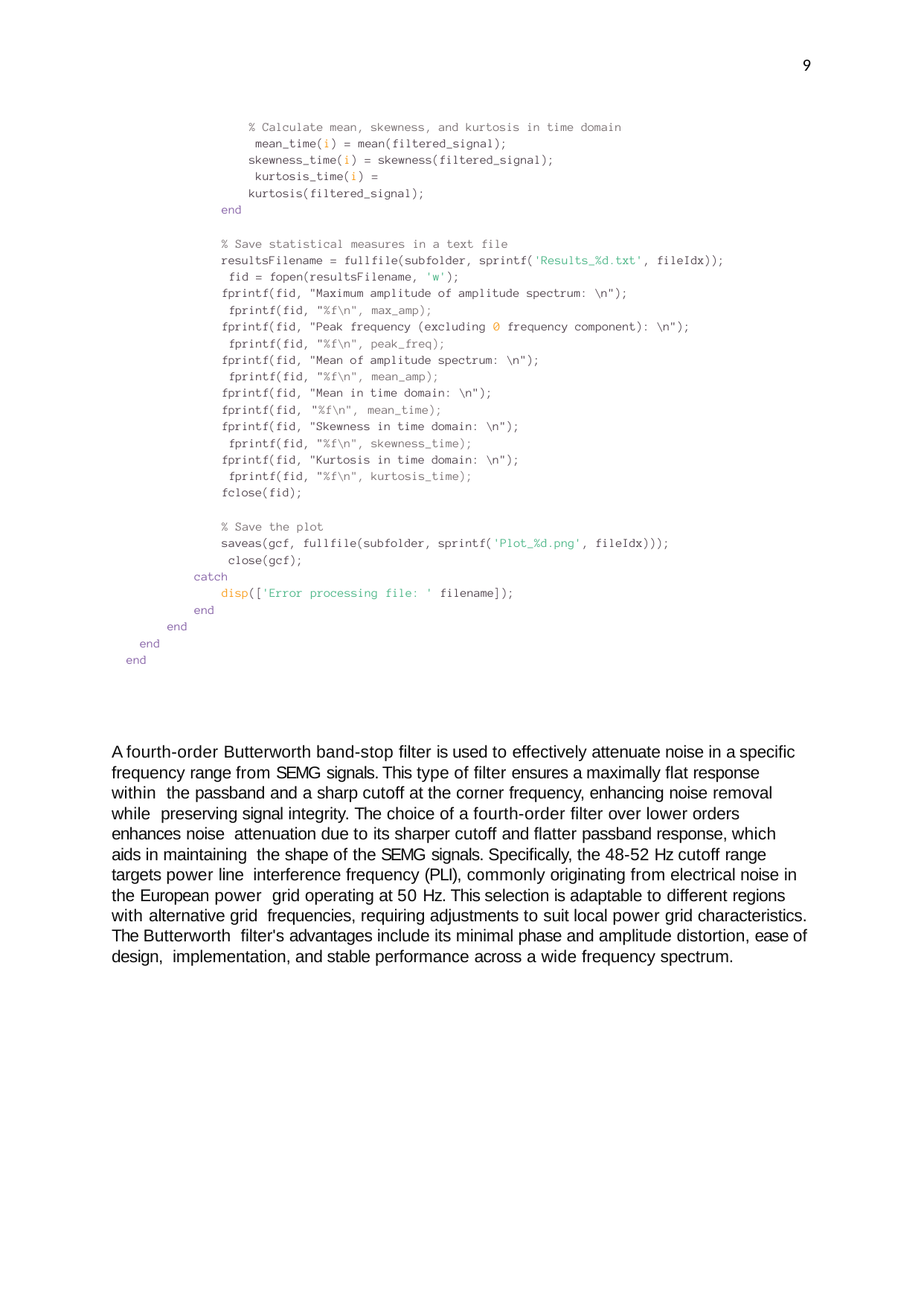

9
% Calculate mean, skewness, and kurtosis in time domain  mean_time(i) = mean(filtered_signal);
skewness_time(i) = skewness(filtered_signal);  kurtosis_time(i) = kurtosis(filtered_signal);
end

% Save statistical measures in a text file
resultsFilename = fullfile(subfolder, sprintf('Results_%d.txt', fileIdx));  fid = fopen(resultsFilename, 'w');
fprintf(fid, "Maximum amplitude of amplitude spectrum: \n");  fprintf(fid, "%f\n", max_amp);
fprintf(fid, "Peak frequency (excluding 0 frequency component): \n");  fprintf(fid, "%f\n", peak_freq);
fprintf(fid, "Mean of amplitude spectrum: \n");  fprintf(fid, "%f\n", mean_amp);
fprintf(fid, "Mean in time domain: \n");  fprintf(fid, "%f\n", mean_time);  fprintf(fid, "Skewness in time domain: \n");  fprintf(fid, "%f\n", skewness_time);  fprintf(fid, "Kurtosis in time domain: \n");  fprintf(fid, "%f\n", kurtosis_time);  fclose(fid);

% Save the plot
saveas(gcf, fullfile(subfolder, sprintf('Plot_%d.png', fileIdx)));  close(gcf);
catch
disp(['Error processing file: ' filename]);
end
end
end  end
A fourth-order Butterworth band-stop ﬁlter is used to effectively attenuate noise in a speciﬁc  frequency range from SEMG signals. This type of ﬁlter ensures a maximally ﬂat response within  the passband and a sharp cutoff at the corner frequency, enhancing noise removal while  preserving signal integrity. The choice of a fourth-order ﬁlter over lower orders enhances noise  attenuation due to its sharper cutoff and ﬂatter passband response, which aids in maintaining  the shape of the SEMG signals. Speciﬁcally, the 48-52 Hz cutoff range targets power line  interference frequency (PLI), commonly originating from electrical noise in the European power  grid operating at 50 Hz. This selection is adaptable to different regions with alternative grid  frequencies, requiring adjustments to suit local power grid characteristics. The Butterworth  ﬁlter's advantages include its minimal phase and amplitude distortion, ease of design,  implementation, and stable performance across a wide frequency spectrum.